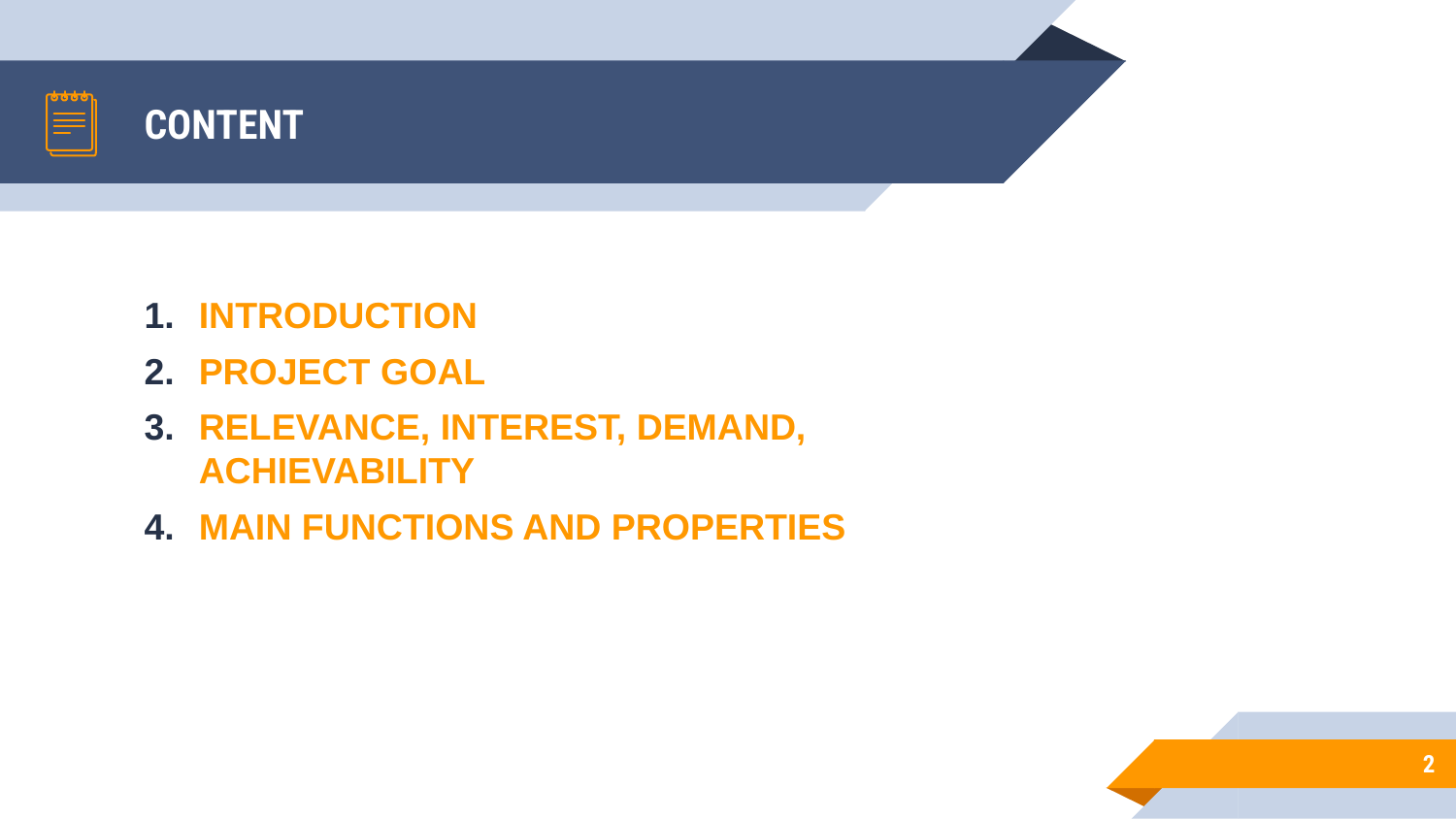

# CONTENT

INTRODUCTION
PROJECT GOAL
RELEVANCE, INTEREST, DEMAND, ACHIEVABILITY
MAIN FUNCTIONS AND PROPERTIES

2